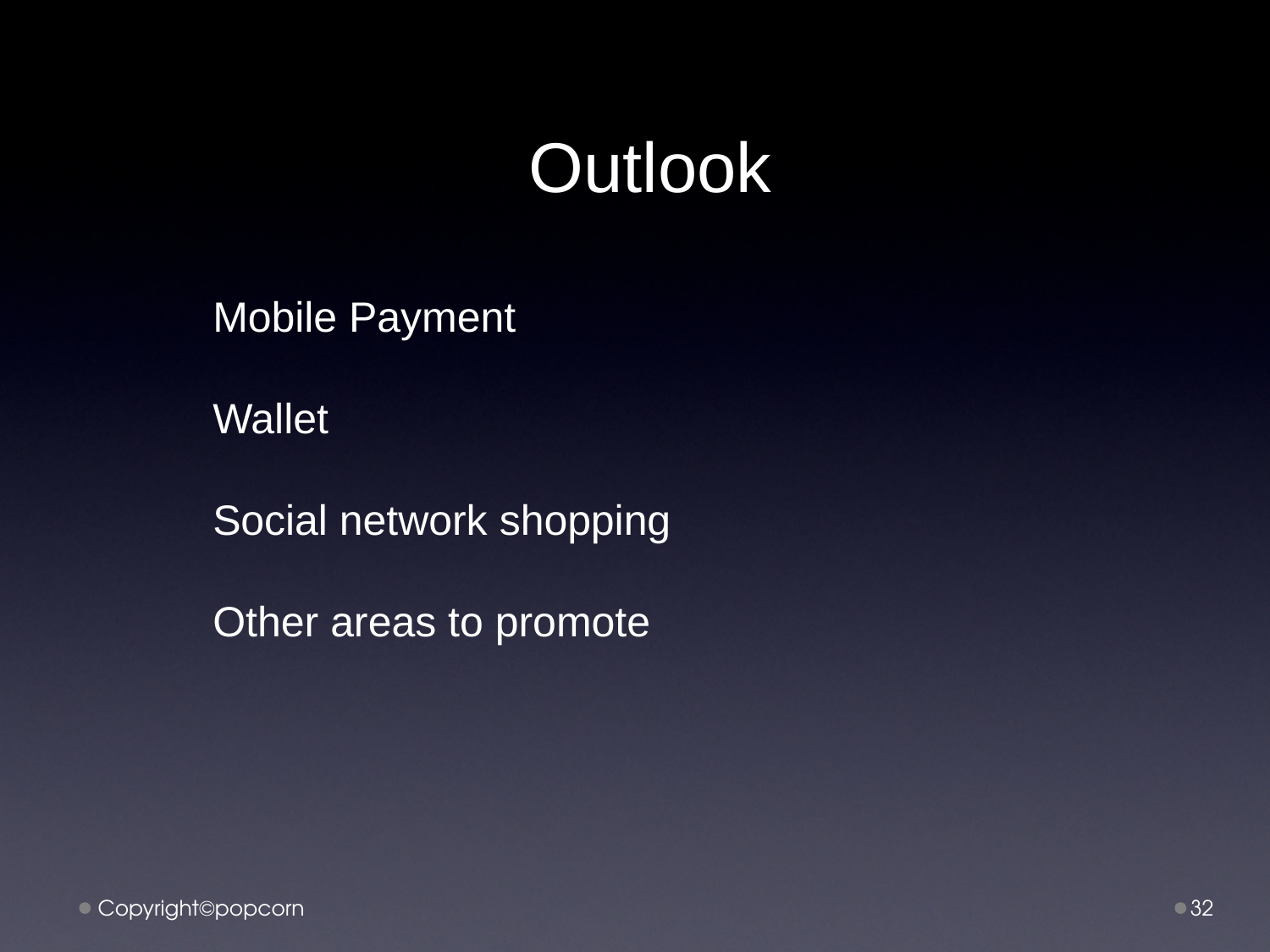

Outlook
Mobile Payment
Wallet
Social network shopping 
Other areas to promote
Copyright©popcorn
32